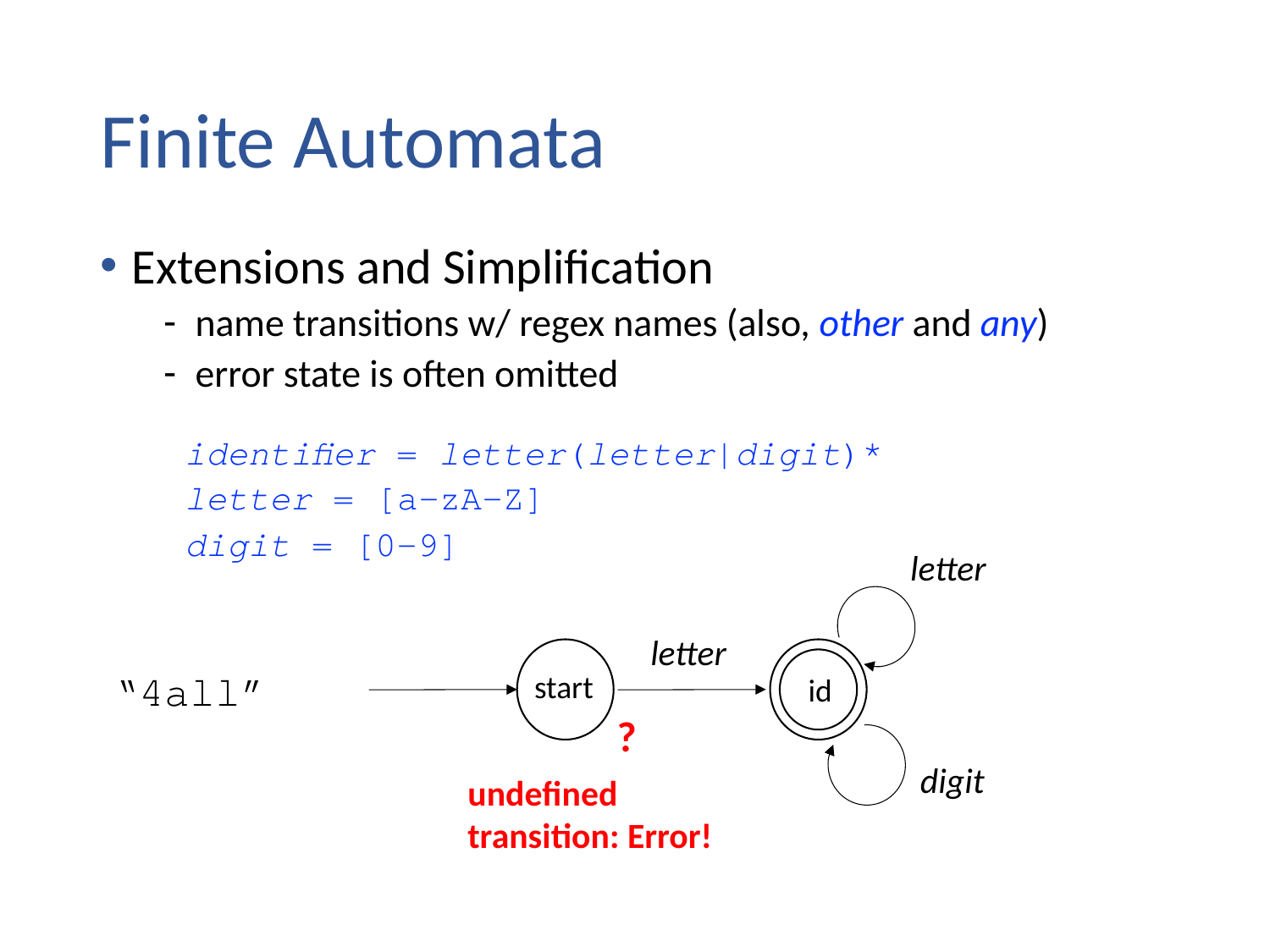

# Finite Automata
Extensions and Simplification
name transitions w/ regex names (also, other and any)
error state is often omitted
identifier = letter(letter|digit)*
letter = [a-zA-Z]
digit = [0-9]
letter

letter

“4all”
start
id
?

digit
undefined
transition: Error!